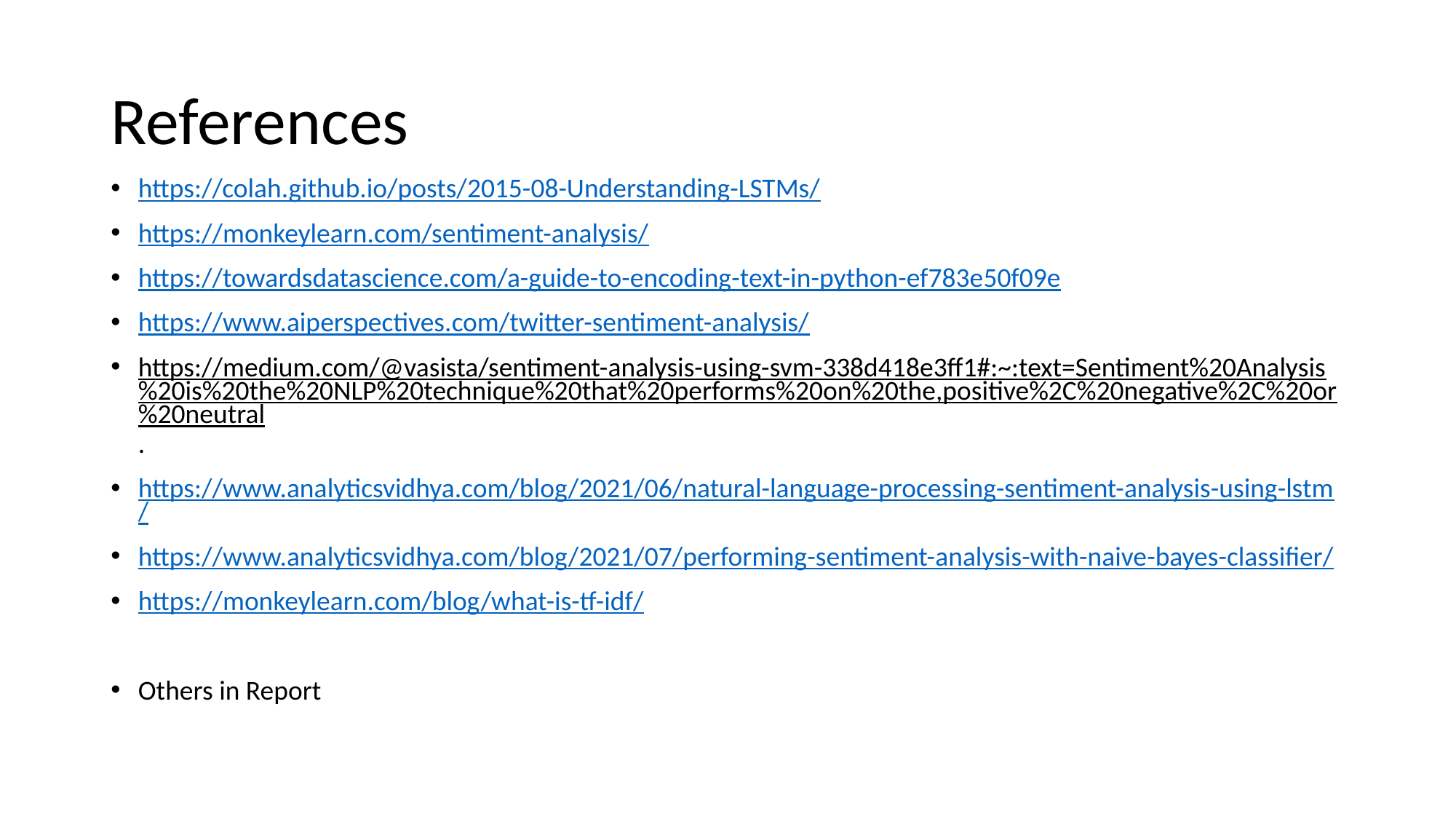

# References
https://colah.github.io/posts/2015-08-Understanding-LSTMs/
https://monkeylearn.com/sentiment-analysis/
https://towardsdatascience.com/a-guide-to-encoding-text-in-python-ef783e50f09e
https://www.aiperspectives.com/twitter-sentiment-analysis/
https://medium.com/@vasista/sentiment-analysis-using-svm-338d418e3ff1#:~:text=Sentiment%20Analysis%20is%20the%20NLP%20technique%20that%20performs%20on%20the,positive%2C%20negative%2C%20or%20neutral.
https://www.analyticsvidhya.com/blog/2021/06/natural-language-processing-sentiment-analysis-using-lstm/
https://www.analyticsvidhya.com/blog/2021/07/performing-sentiment-analysis-with-naive-bayes-classifier/
https://monkeylearn.com/blog/what-is-tf-idf/

Others in Report